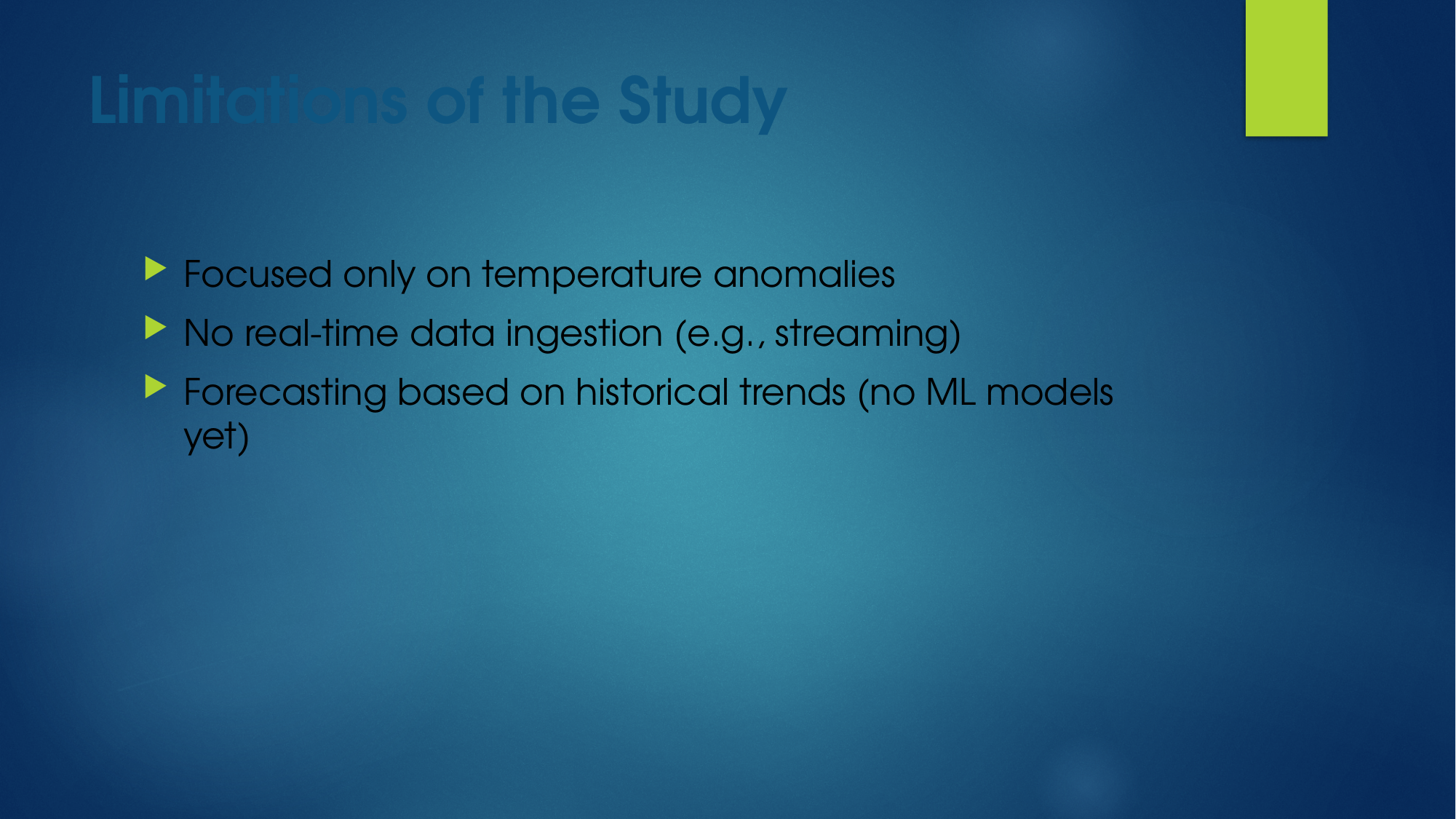

# Limitations of the Study
Focused only on temperature anomalies
No real-time data ingestion (e.g., streaming)
Forecasting based on historical trends (no ML models yet)